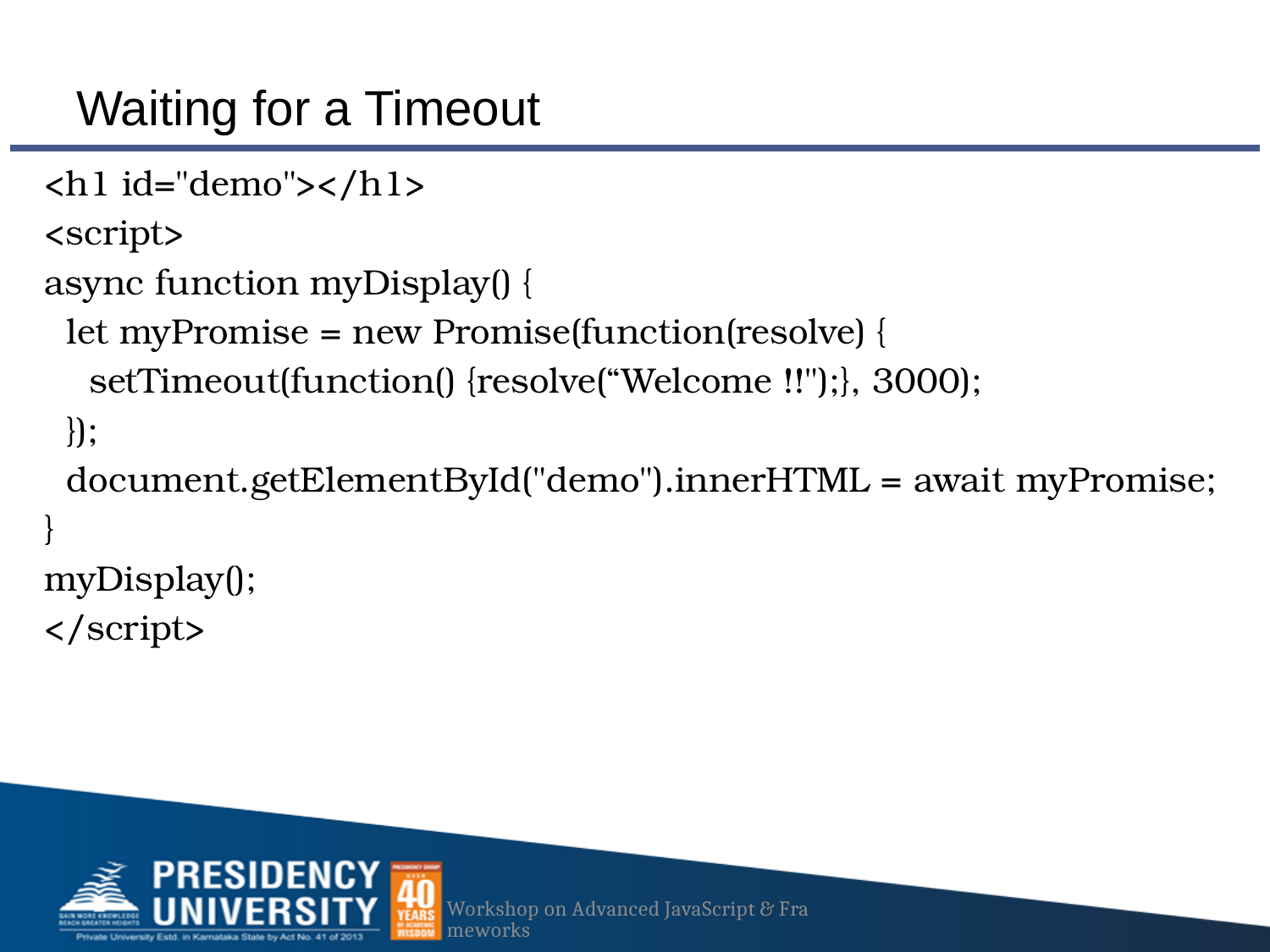

# Waiting for a Timeout
<h1 id="demo"></h1>
<script>
async function myDisplay() {
  let myPromise = new Promise(function(resolve) {
    setTimeout(function() {resolve(“Welcome !!");}, 3000);
  });
  document.getElementById("demo").innerHTML = await myPromise;
}
myDisplay();
</script>
Workshop on Advanced JavaScript & Frameworks